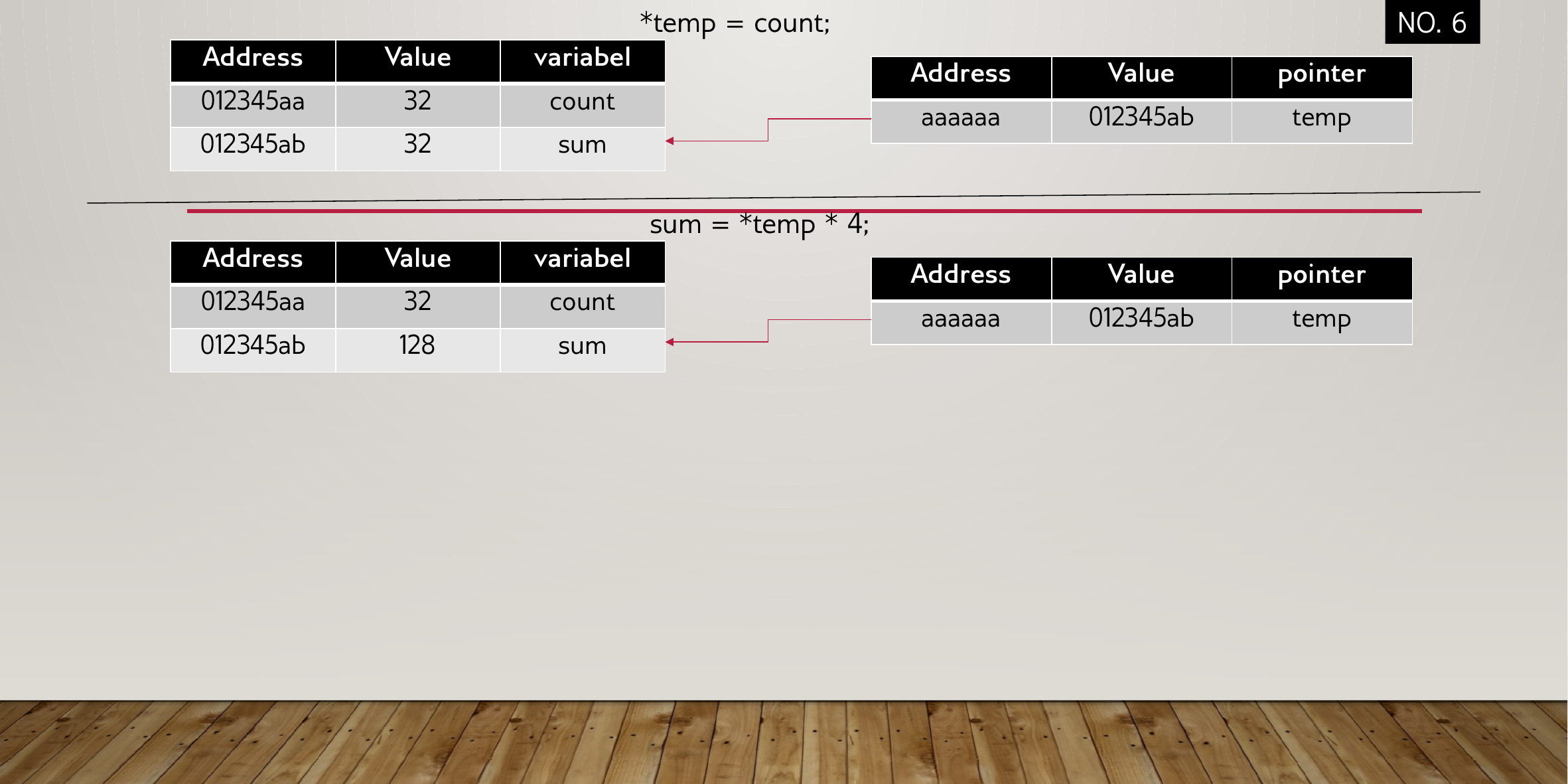

*temp = count;
NO. 6
| Address | Value | variabel |
| --- | --- | --- |
| 012345aa | 32 | count |
| 012345ab | 32 | sum |
| Address | Value | pointer |
| --- | --- | --- |
| aaaaaa | 012345ab | temp |
sum = *temp * 4;
| Address | Value | variabel |
| --- | --- | --- |
| 012345aa | 32 | count |
| 012345ab | 128 | sum |
| Address | Value | pointer |
| --- | --- | --- |
| aaaaaa | 012345ab | temp |